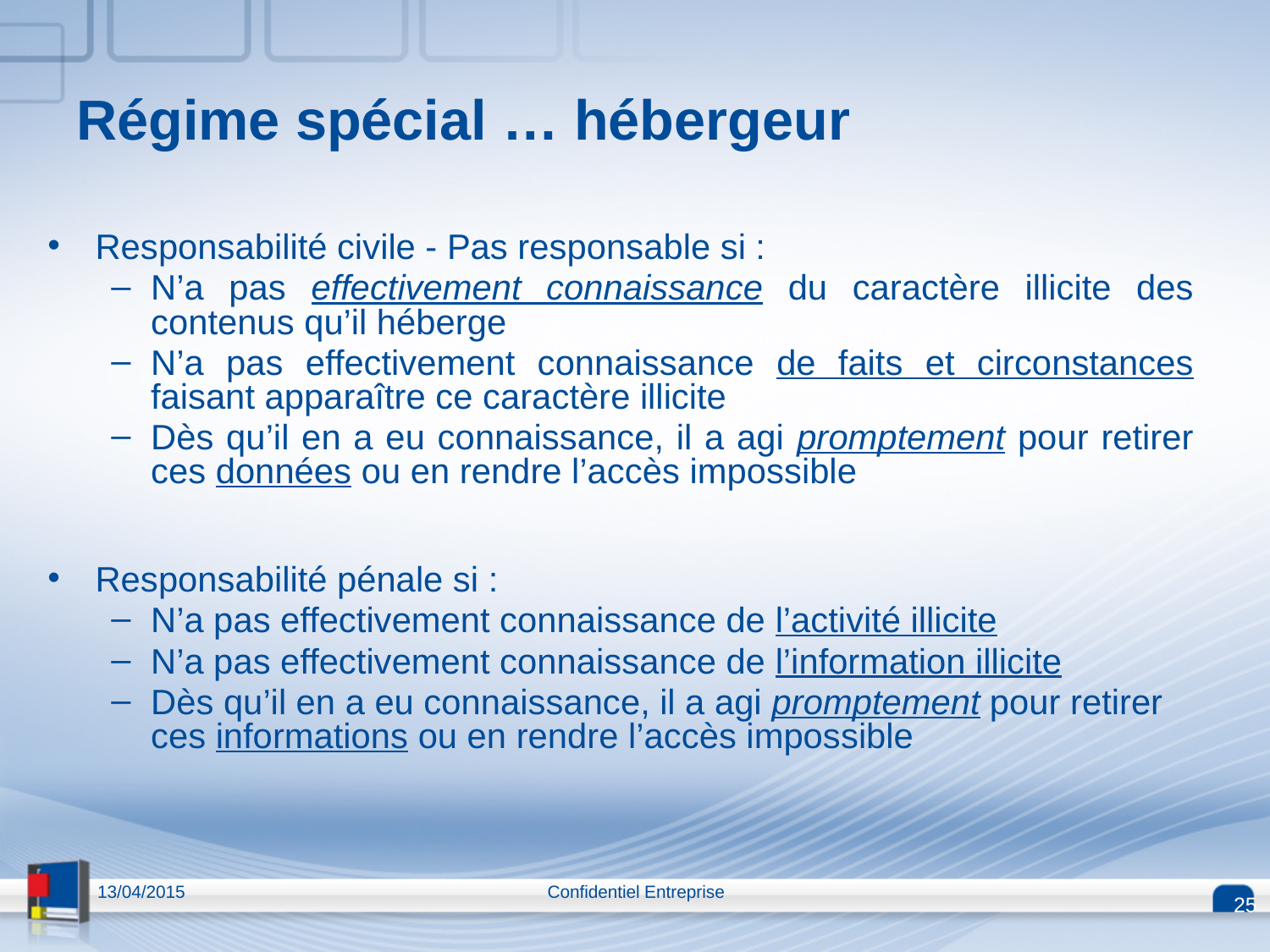

# Régime spécial … hébergeur
Responsabilité civile - Pas responsable si :
N’a pas effectivement connaissance du caractère illicite des contenus qu’il héberge
N’a pas effectivement connaissance de faits et circonstances faisant apparaître ce caractère illicite
Dès qu’il en a eu connaissance, il a agi promptement pour retirer ces données ou en rendre l’accès impossible

Responsabilité pénale si :
N’a pas effectivement connaissance de l’activité illicite
N’a pas effectivement connaissance de l’information illicite
Dès qu’il en a eu connaissance, il a agi promptement pour retirer ces informations ou en rendre l’accès impossible
13/04/2015
Confidentiel Entreprise
25